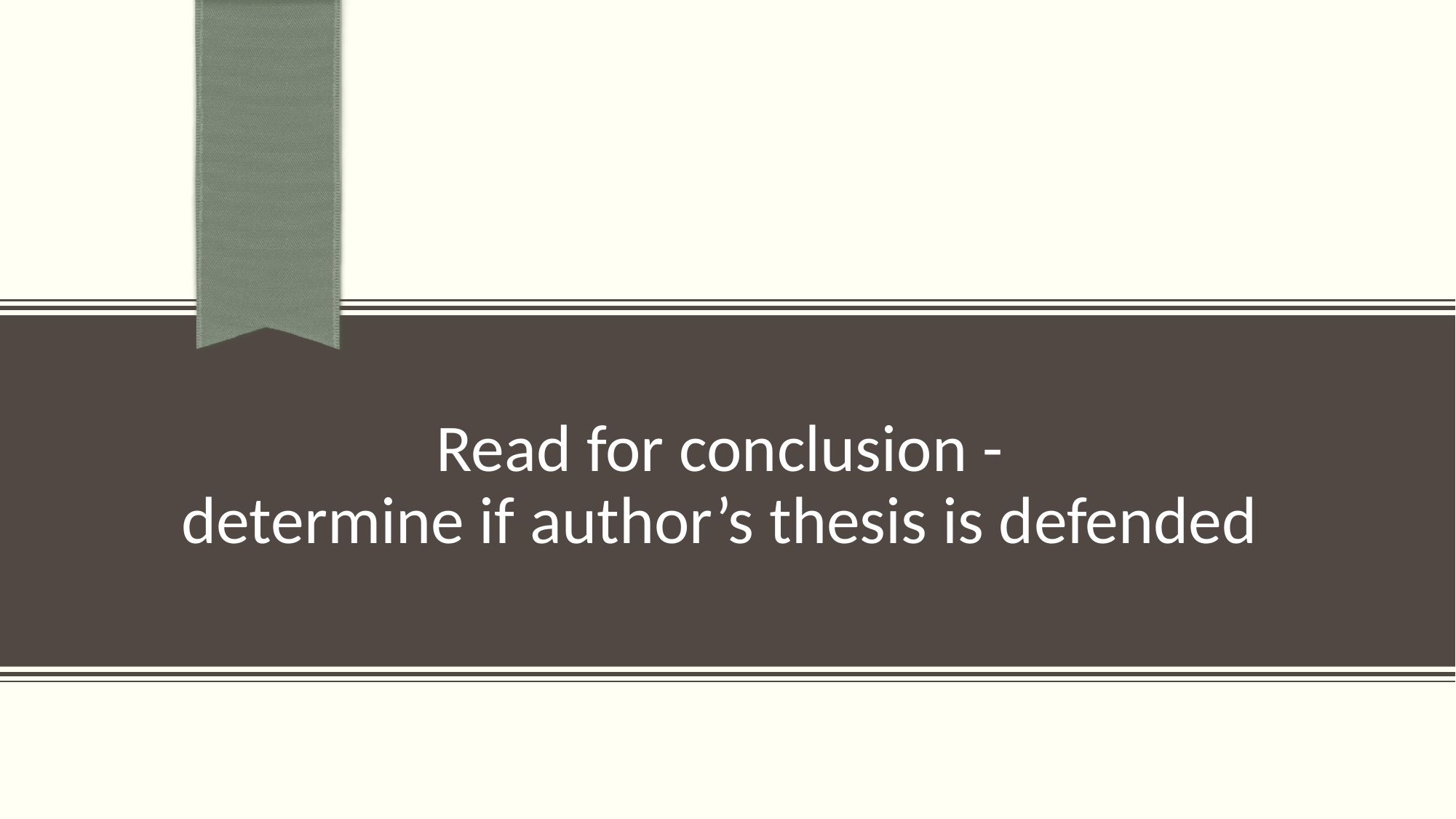

# Read for conclusion - determine if author’s thesis is defended